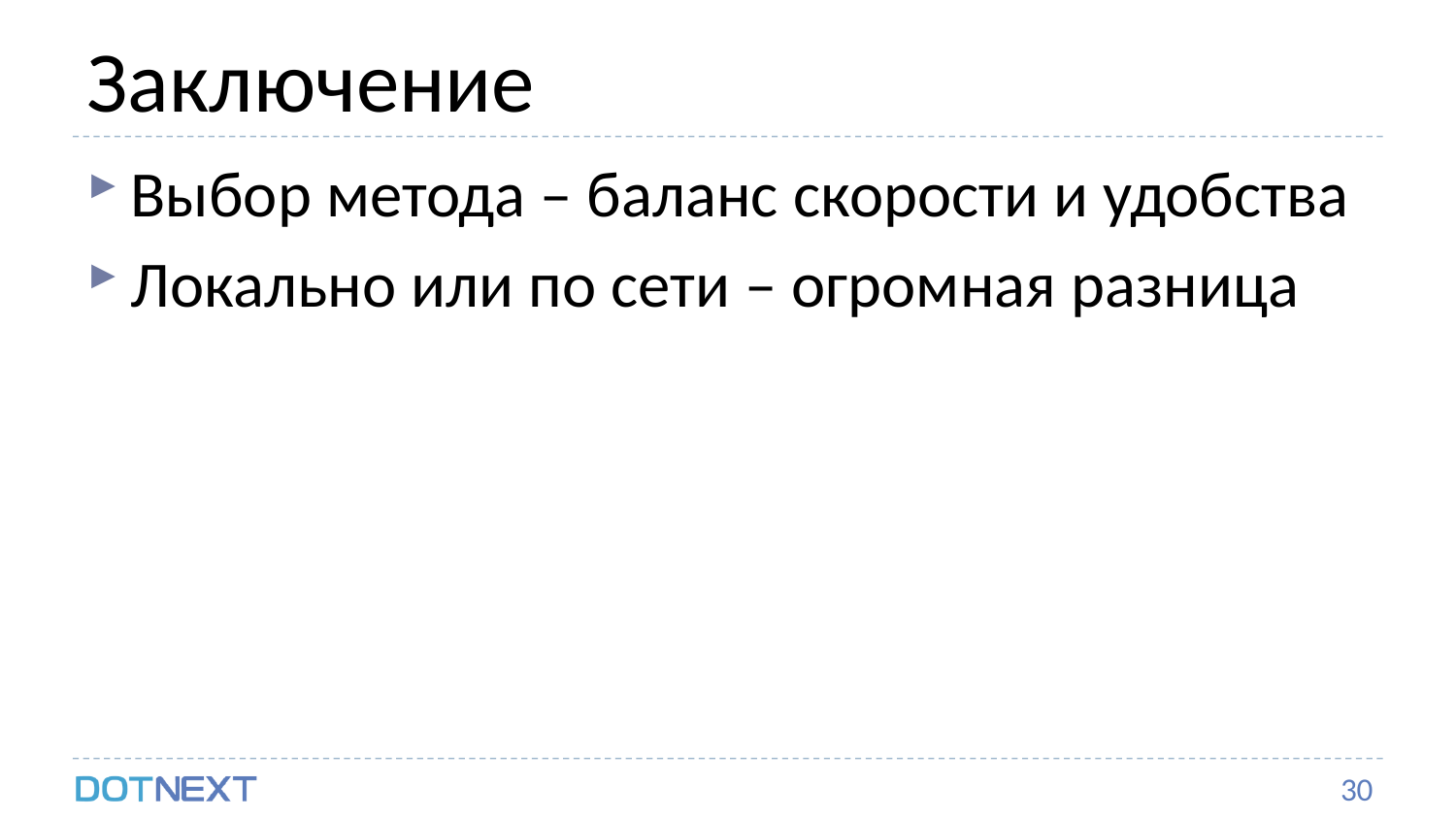

# Заключение
Выбор метода – баланс скорости и удобства
Локально или по сети – огромная разница
30